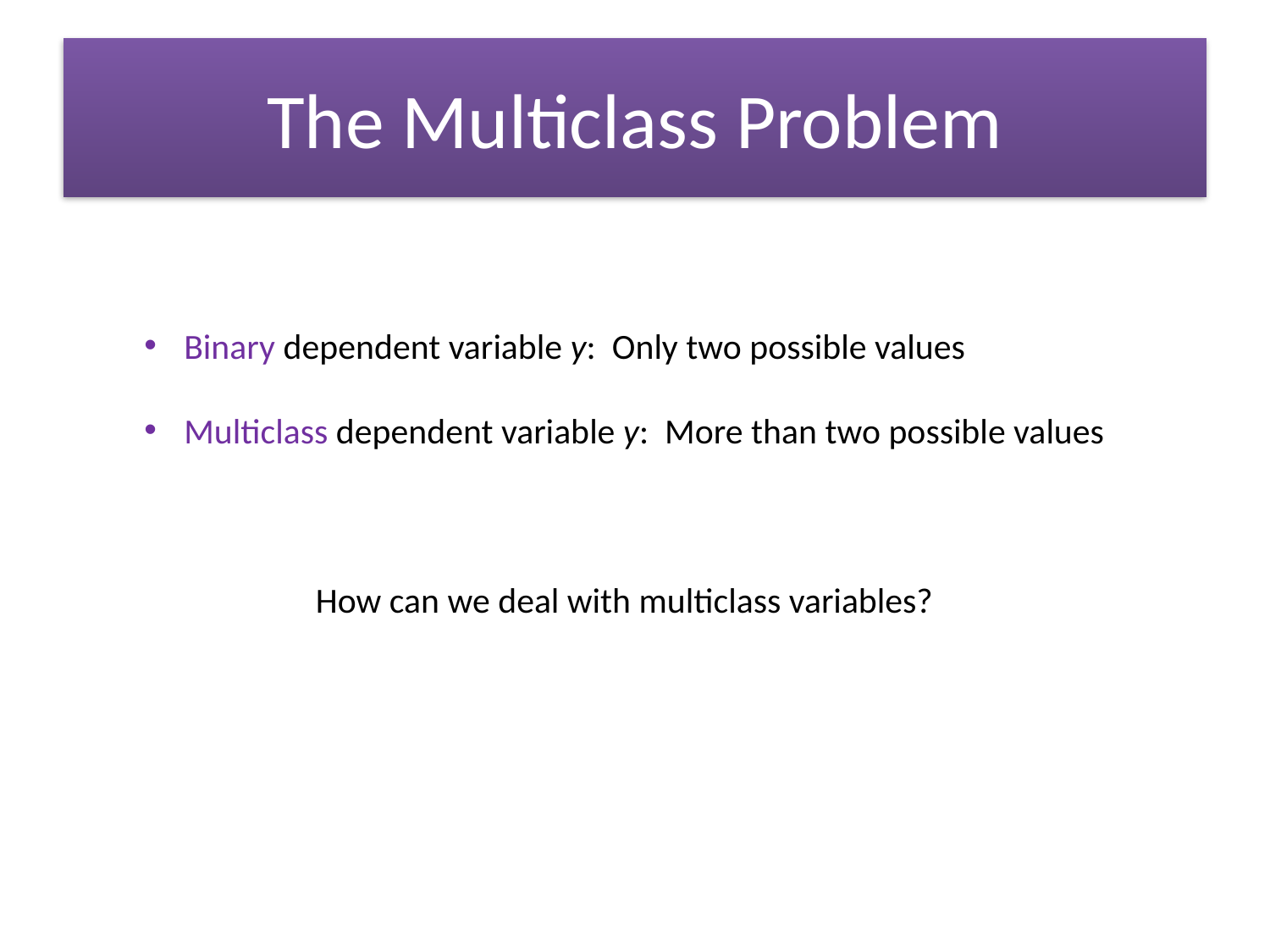

# The Multiclass Problem
Binary dependent variable y:  Only two possible values

Multiclass dependent variable y:  More than two possible values

How can we deal with multiclass variables?